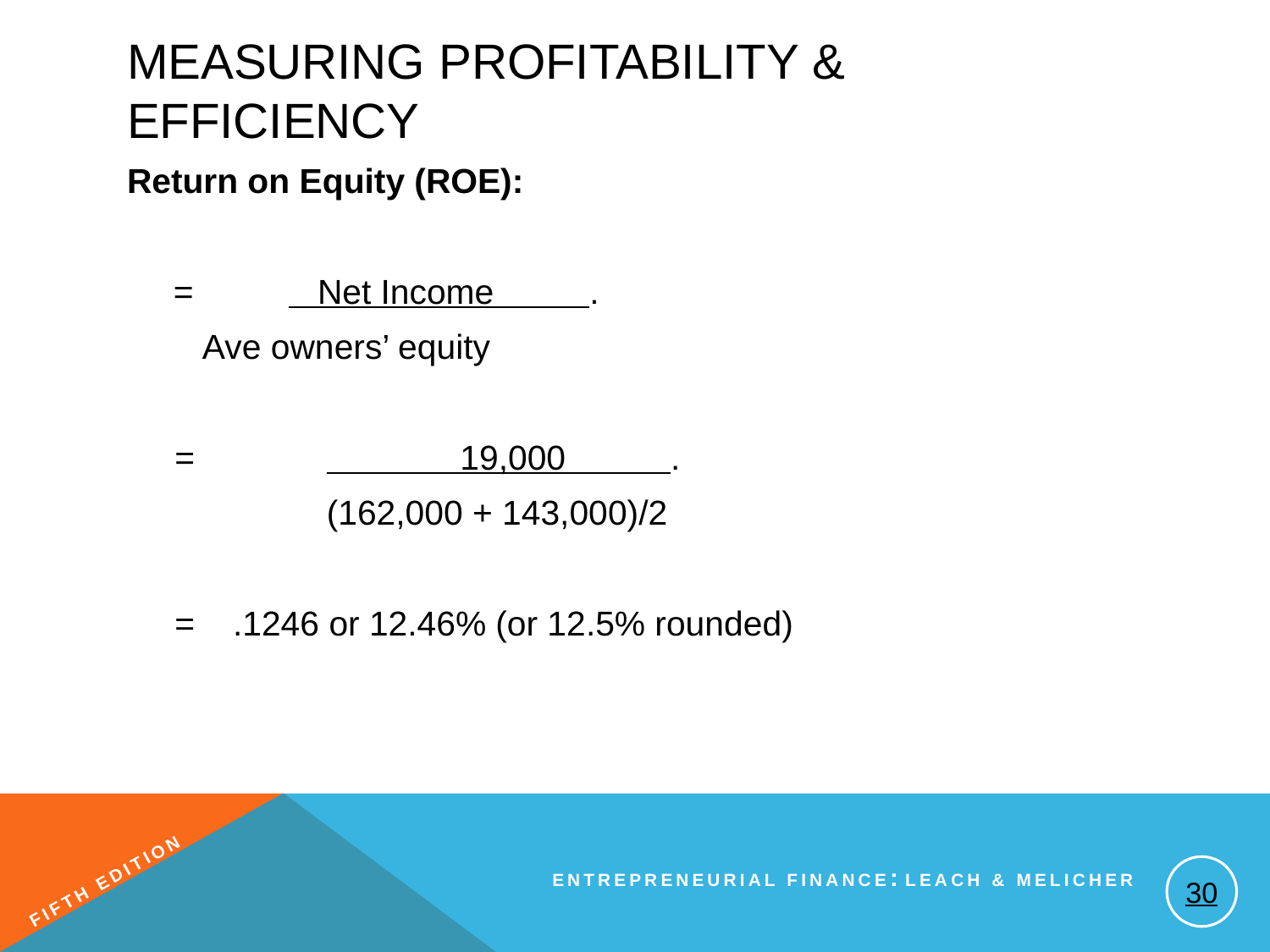

# Measuring Profitability & Efficiency
Return on Equity (ROE):

	=             Net Income          .
		   Ave owners’ equity

     = 	                 19,000           .
	     	   (162,000 + 143,000)/2

     =    .1246 or 12.46% (or 12.5% rounded)
30